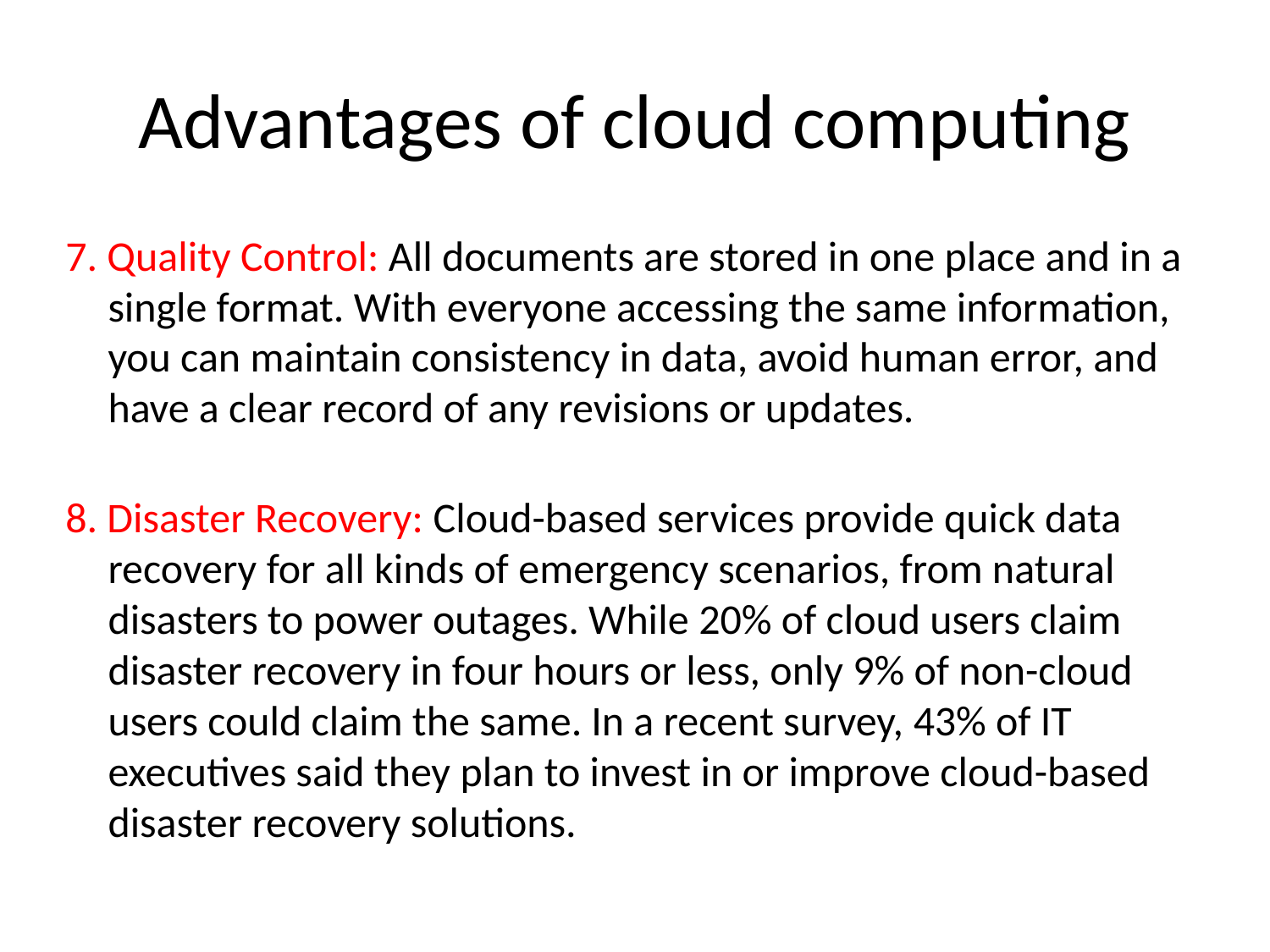

# Advantages of cloud computing
7. Quality Control: All documents are stored in one place and in a single format. With everyone accessing the same information, you can maintain consistency in data, avoid human error, and have a clear record of any revisions or updates.
8. Disaster Recovery: Cloud-based services provide quick data recovery for all kinds of emergency scenarios, from natural disasters to power outages. While 20% of cloud users claim disaster recovery in four hours or less, only 9% of non-cloud users could claim the same. In a recent survey, 43% of IT executives said they plan to invest in or improve cloud-based disaster recovery solutions.